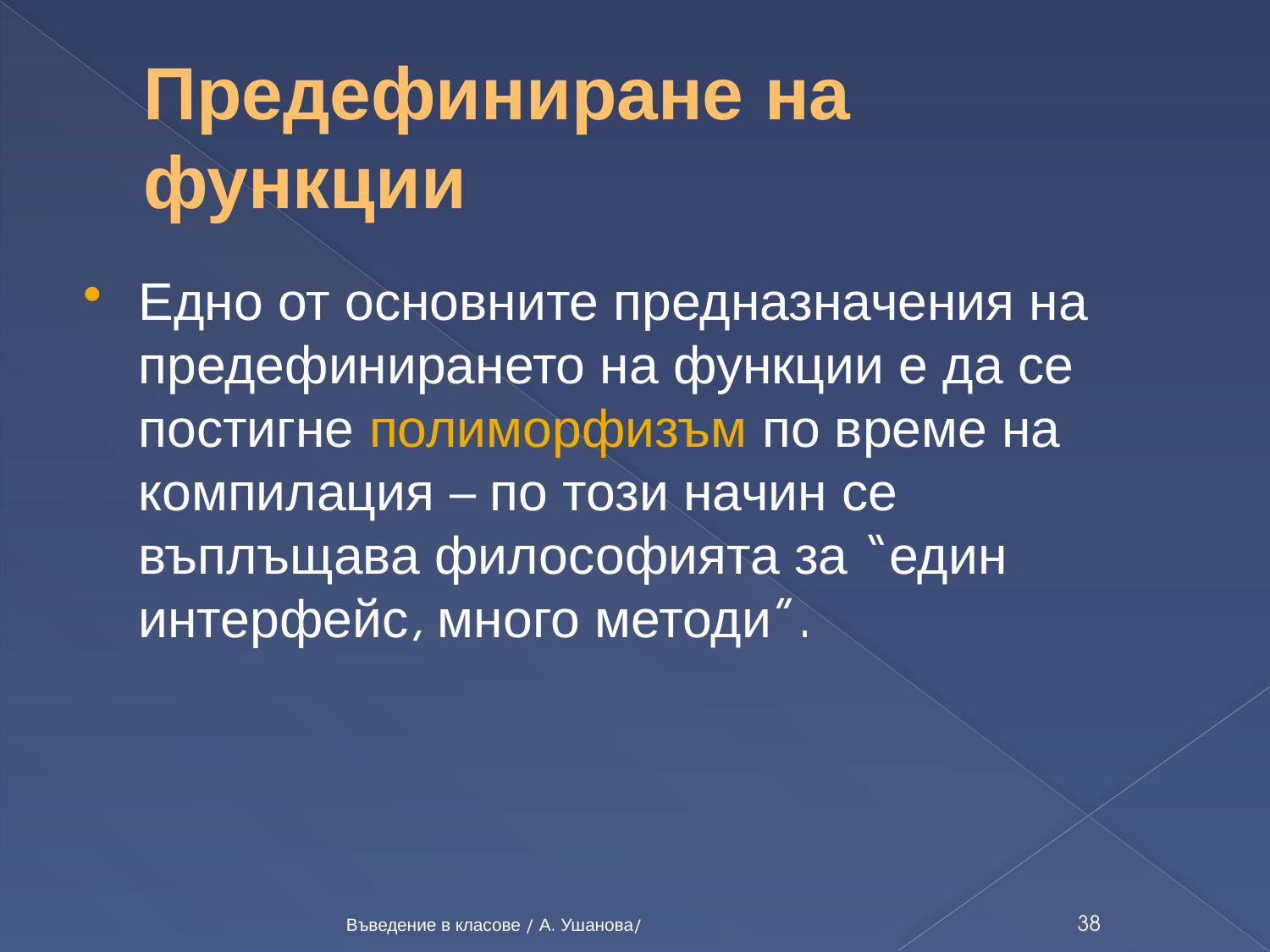

# Предефиниране на функции
Едно от основните предназначения на предефинирането на функции е да се постигне полиморфизъм по време на компилация – по този начин се въплъщава философията за “един интерфейс, много методи”.
Въведение в класове / А. Ушанова/
38